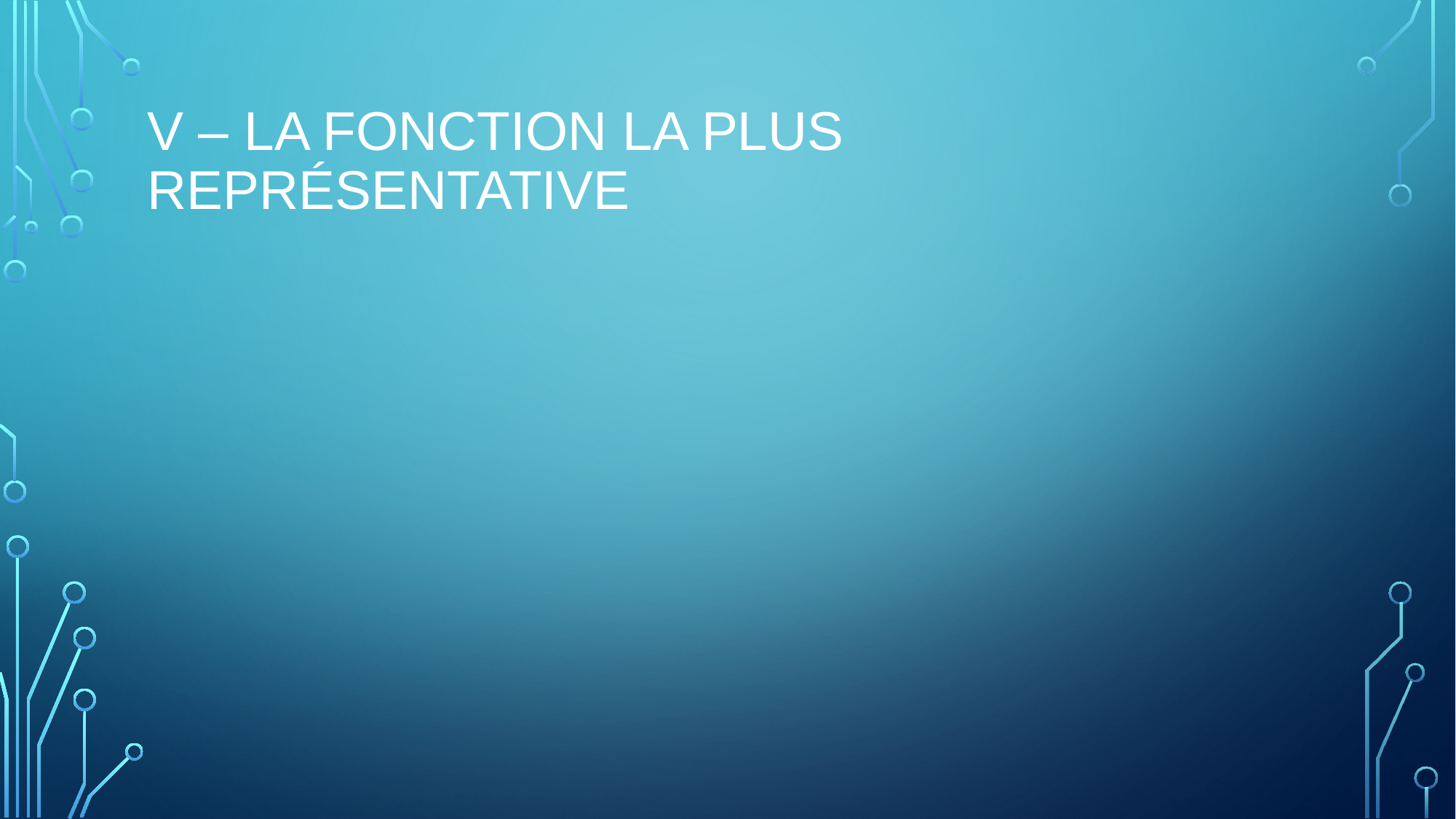

# V – La fonction la plus représentative